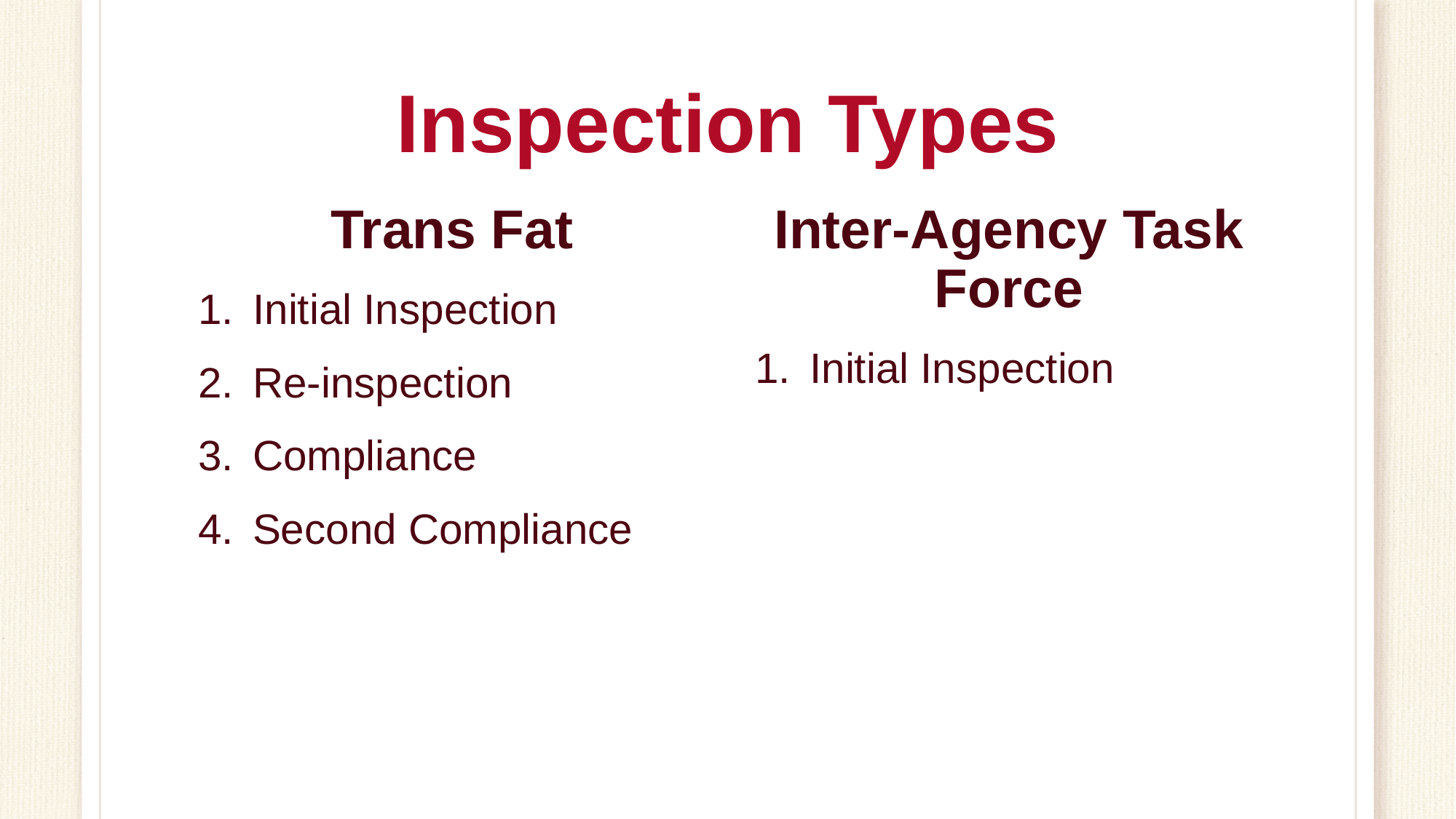

# Inspection Types
Trans Fat
Initial Inspection
Re-inspection
Compliance
Second Compliance

Inter-Agency Task Force
Initial Inspection